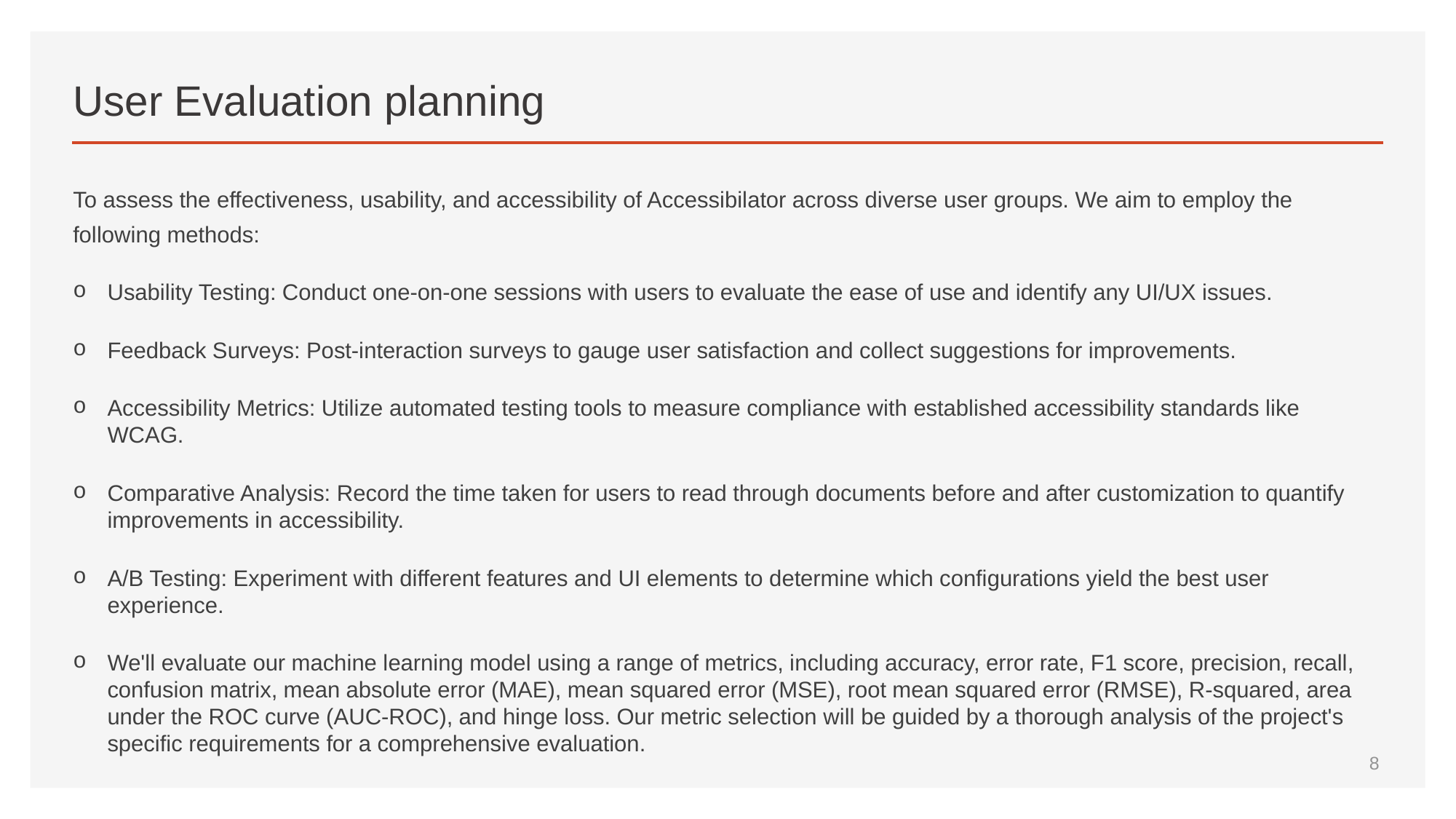

# User Evaluation planning
To assess the effectiveness, usability, and accessibility of Accessibilator across diverse user groups. We aim to employ the following methods:
Usability Testing: Conduct one-on-one sessions with users to evaluate the ease of use and identify any UI/UX issues.
Feedback Surveys: Post-interaction surveys to gauge user satisfaction and collect suggestions for improvements.
Accessibility Metrics: Utilize automated testing tools to measure compliance with established accessibility standards like WCAG.
Comparative Analysis: Record the time taken for users to read through documents before and after customization to quantify improvements in accessibility.
A/B Testing: Experiment with different features and UI elements to determine which configurations yield the best user experience.
We'll evaluate our machine learning model using a range of metrics, including accuracy, error rate, F1 score, precision, recall, confusion matrix, mean absolute error (MAE), mean squared error (MSE), root mean squared error (RMSE), R-squared, area under the ROC curve (AUC-ROC), and hinge loss. Our metric selection will be guided by a thorough analysis of the project's specific requirements for a comprehensive evaluation.

8